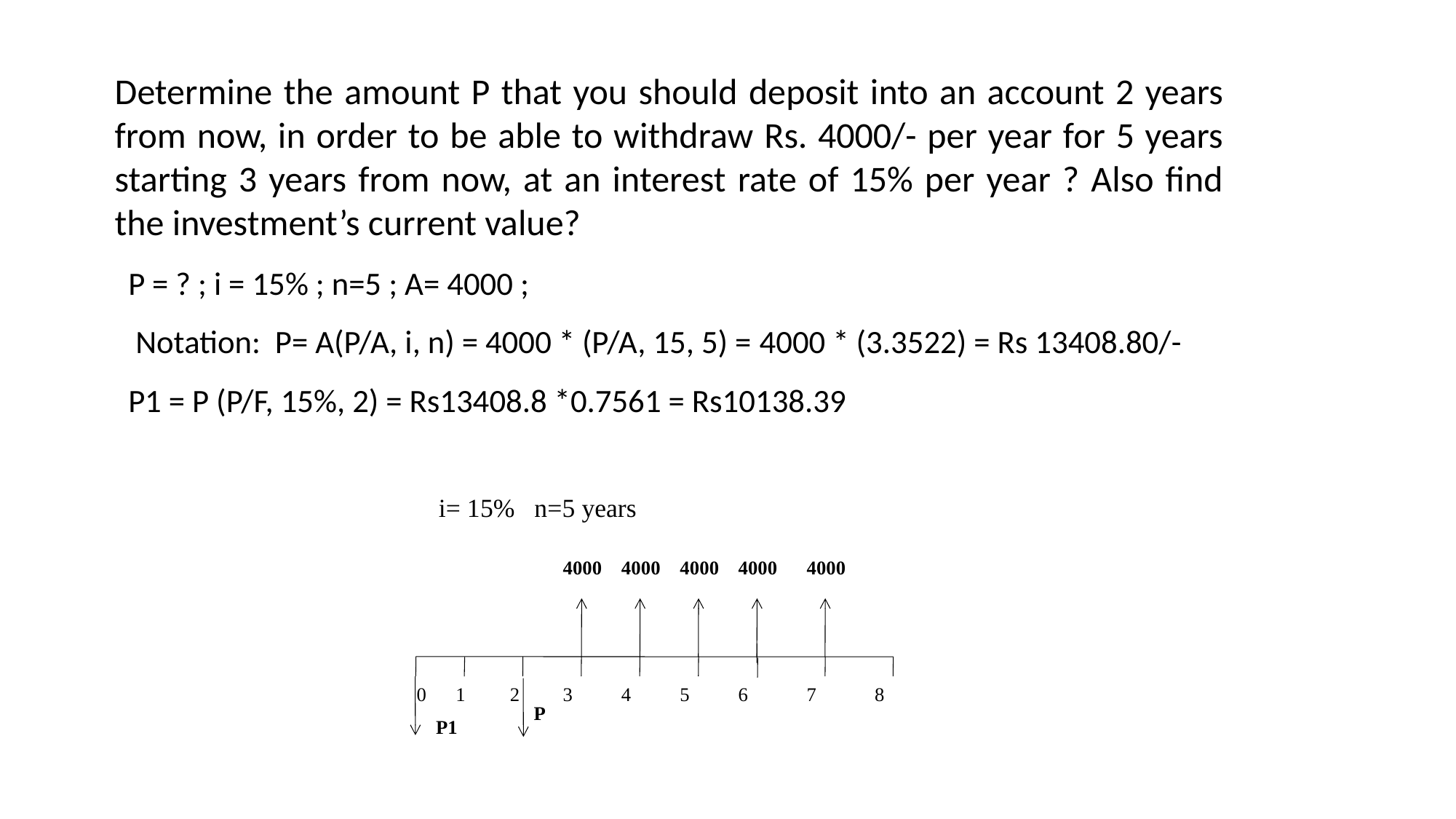

Solved Problems
Determine the amount P that you should deposit into an account 2 years from now, in order to be able to withdraw Rs. 4000/- per year for 5 years starting 3 years from now, at an interest rate of 15% per year ? Also find the investment’s current value?
P = ? ; i = 15% ; n=5 ; A= 4000 ;
 Notation:  P= A(P/A, i, n) = 4000 * (P/A, 15, 5) = 4000 * (3.3522) = Rs 13408.80/-
P1 = P (P/F, 15%, 2) = Rs13408.8 *0.7561 = Rs10138.39

i= 15%   n=5 years
4000
4000
4000
4000
4000

0
1
2
3
4
5
6
7
8
P
P1